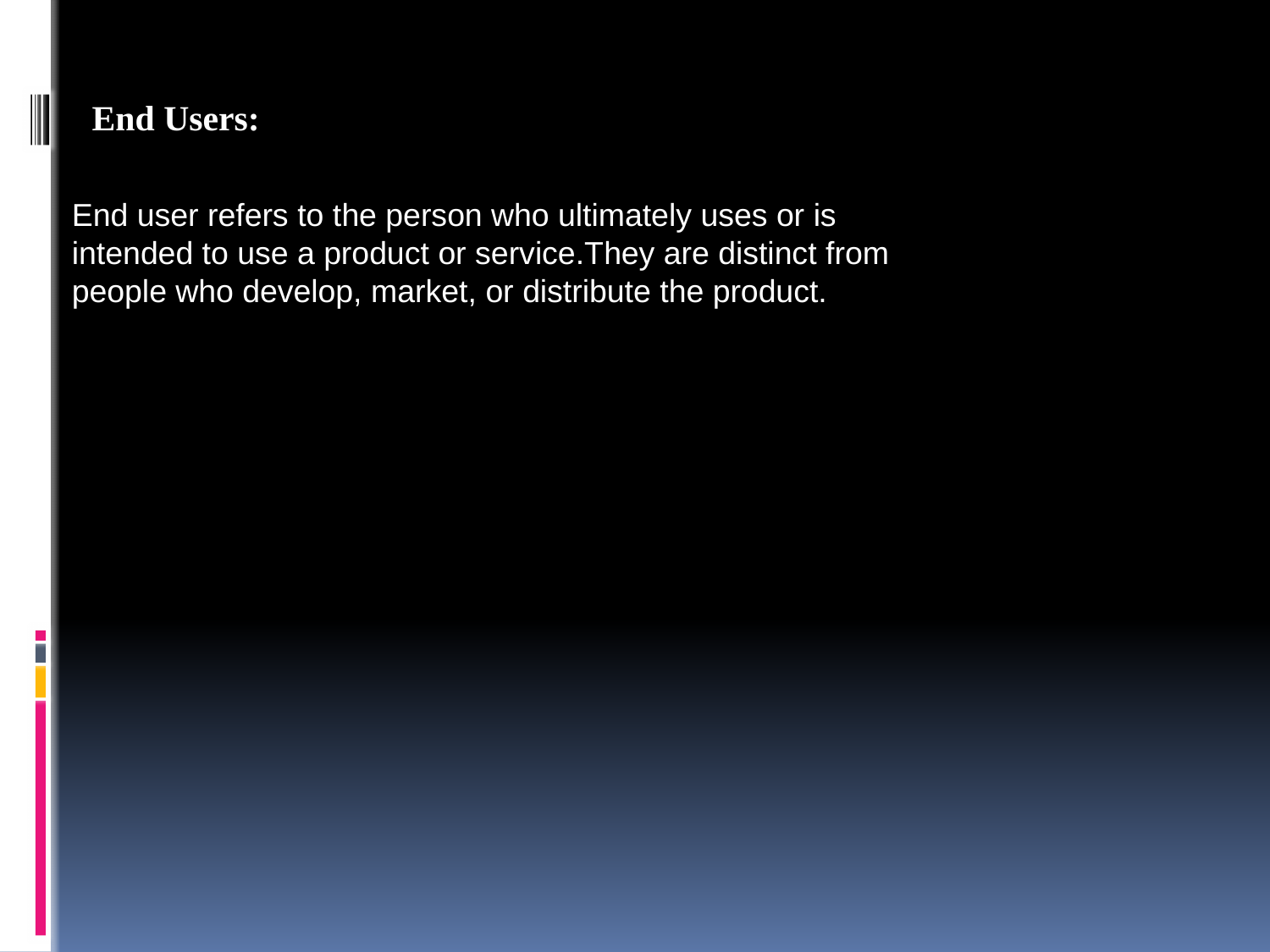

End Users:
End user refers to the person who ultimately uses or is intended to use a product or service.They are distinct from people who develop, market, or distribute the product.